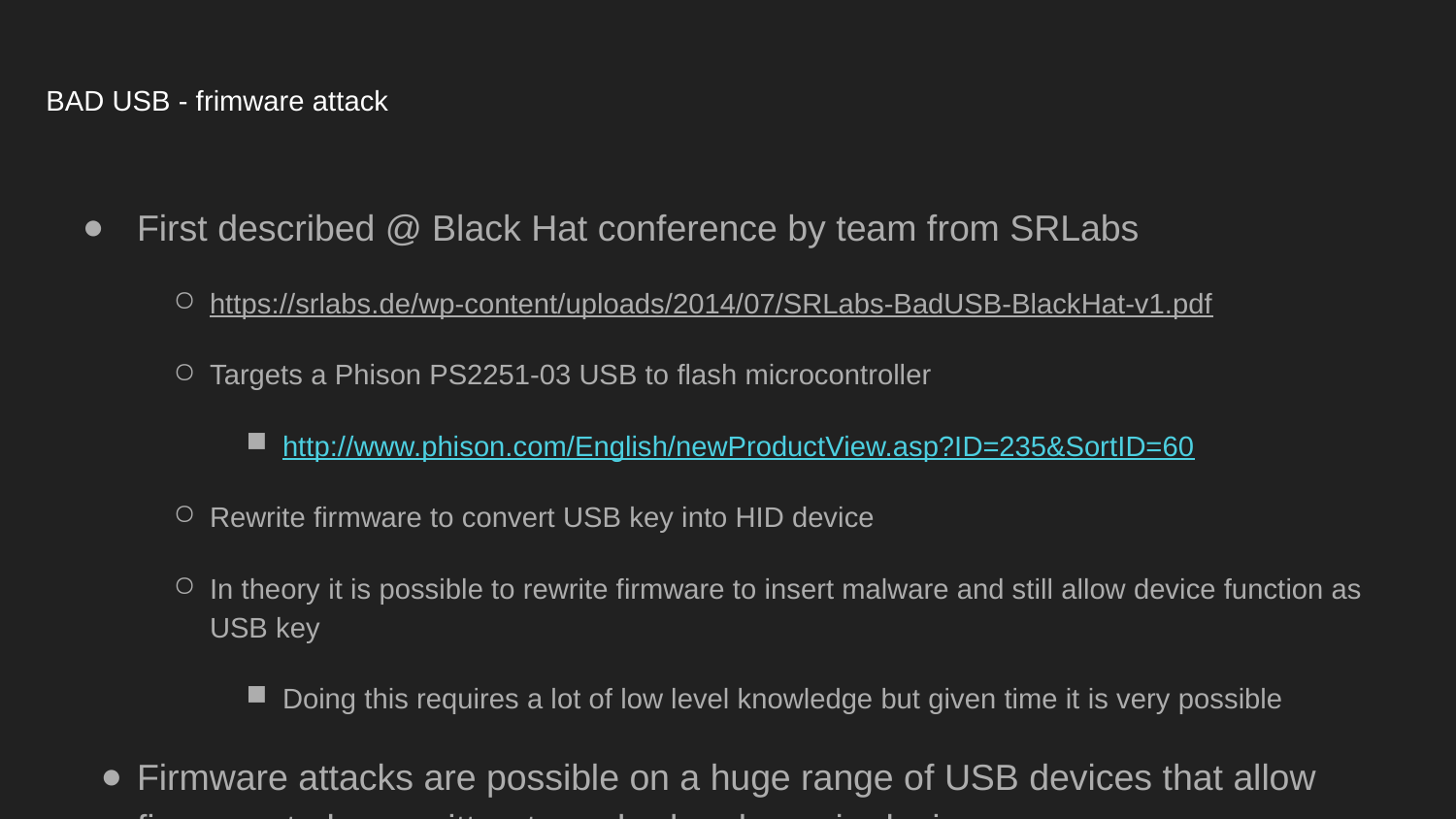

# BAD USB - frimware attack
First described @ Black Hat conference by team from SRLabs
https://srlabs.de/wp-content/uploads/2014/07/SRLabs-BadUSB-BlackHat-v1.pdf
Targets a Phison PS2251-03 USB to flash microcontroller
http://www.phison.com/English/newProductView.asp?ID=235&SortID=60
Rewrite firmware to convert USB key into HID device
In theory it is possible to rewrite firmware to insert malware and still allow device function as USB key
Doing this requires a lot of low level knowledge but given time it is very possible
Firmware attacks are possible on a huge range of USB devices that allow firmware to be rewritten to embed malware in device
Talking about state/corporate levels of involvement here due to time/technical experience required for this type of attack